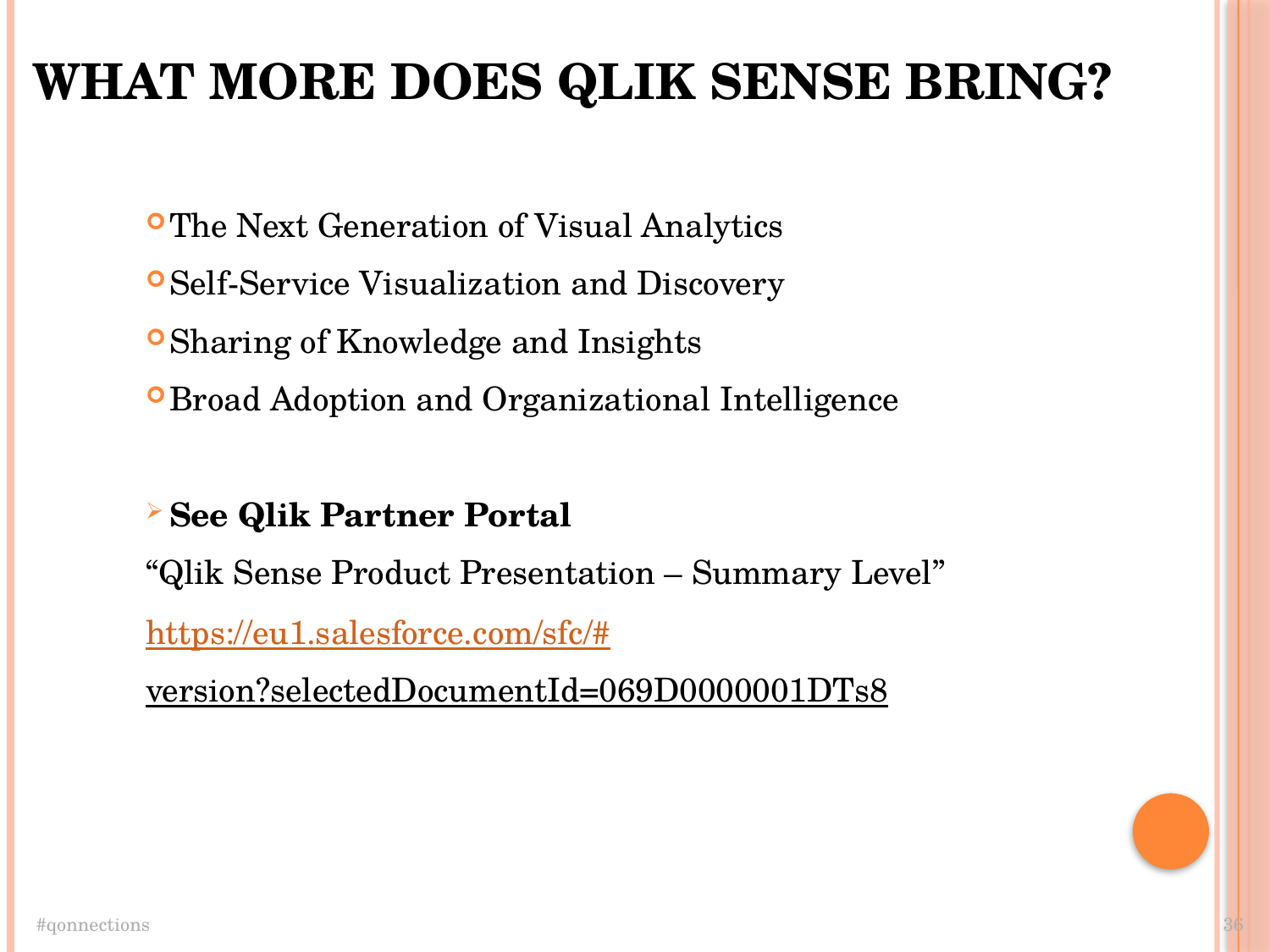

# What more does Qlik Sense bring?
The Next Generation of Visual Analytics
Self-Service Visualization and Discovery
Sharing of Knowledge and Insights
Broad Adoption and Organizational Intelligence

See Qlik Partner Portal
“Qlik Sense Product Presentation – Summary Level”
https://eu1.salesforce.com/sfc/#version?selectedDocumentId=069D0000001DTs8